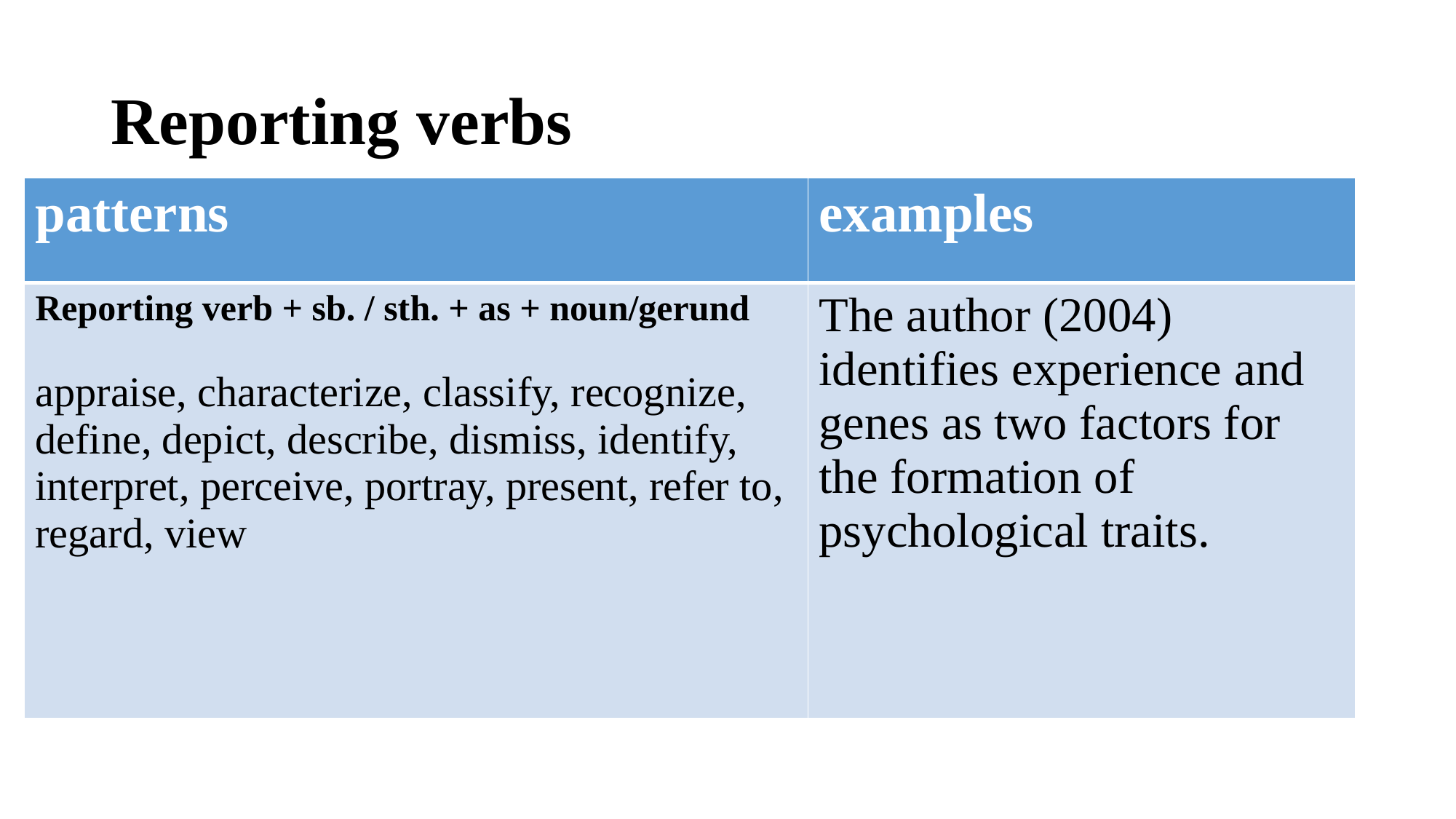

# Reporting verbs
| patterns | examples |
| --- | --- |
| Reporting verb + sb. / sth. + as + noun/gerund appraise, characterize, classify, recognize, define, depict, describe, dismiss, identify, interpret, perceive, portray, present, refer to, regard, view | The author (2004) identifies experience and genes as two factors for the formation of psychological traits. |